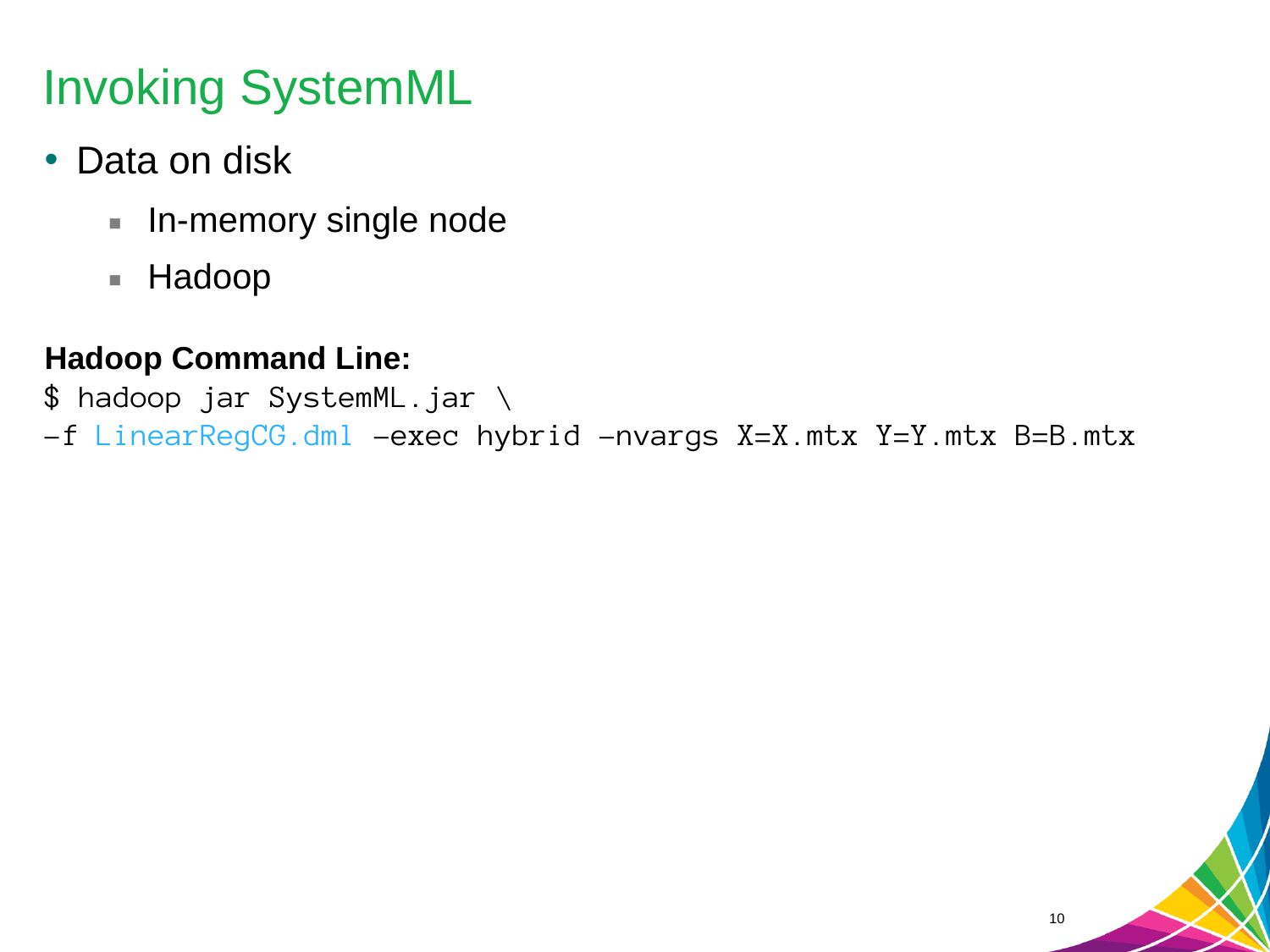

# Invoking SystemML
Data on disk
In-memory single node
Hadoop

Hadoop Command Line:
$ hadoop jar SystemML.jar \
–f LinearRegCG.dml –exec hybrid –nvargs X=X.mtx Y=Y.mtx B=B.mtx
10